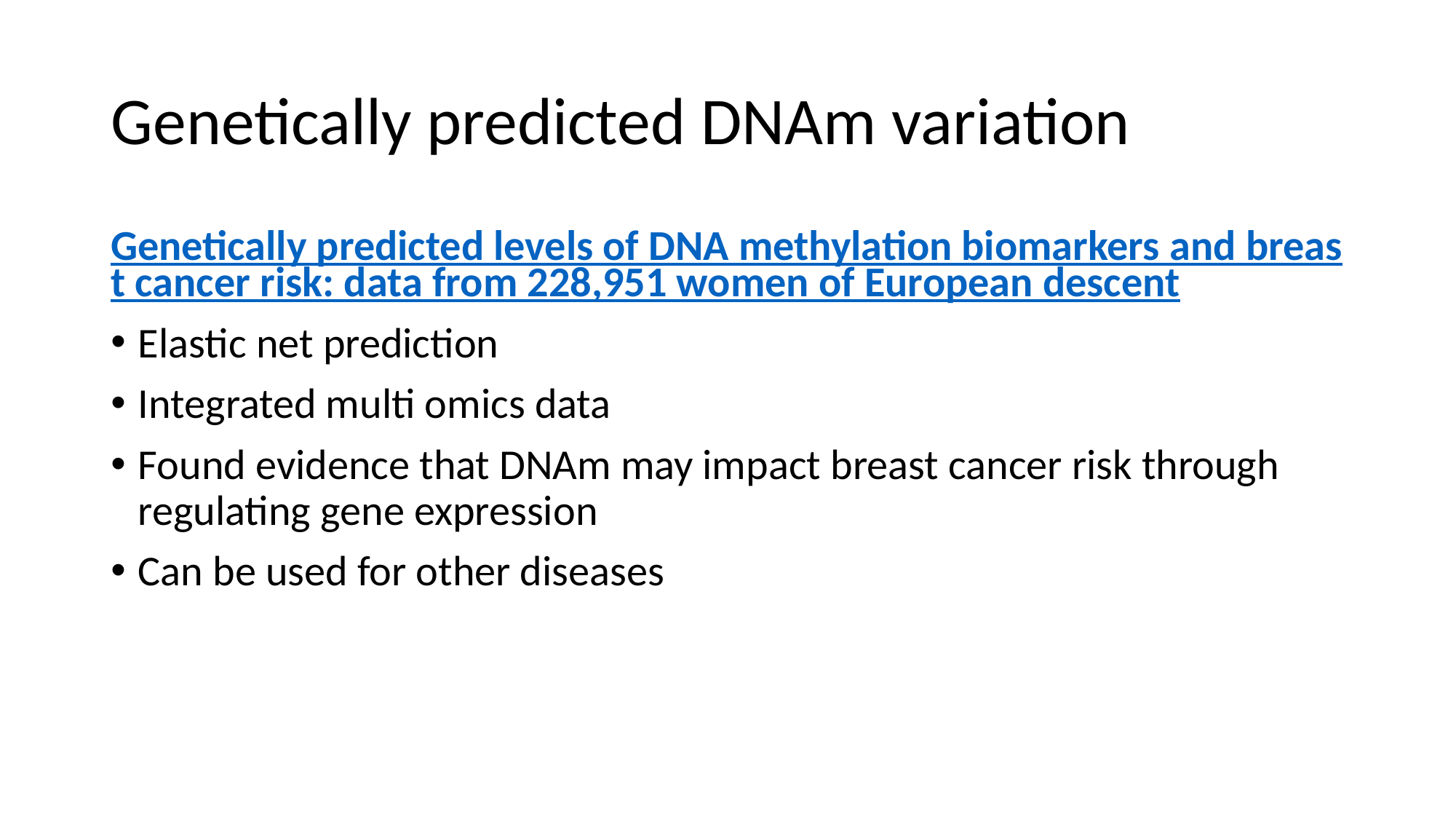

# Genetically predicted DNAm variation
Genetically predicted levels of DNA methylation biomarkers and breast cancer risk: data from 228,951 women of European descent
Elastic net prediction
Integrated multi omics data
Found evidence that DNAm may impact breast cancer risk through regulating gene expression
Can be used for other diseases